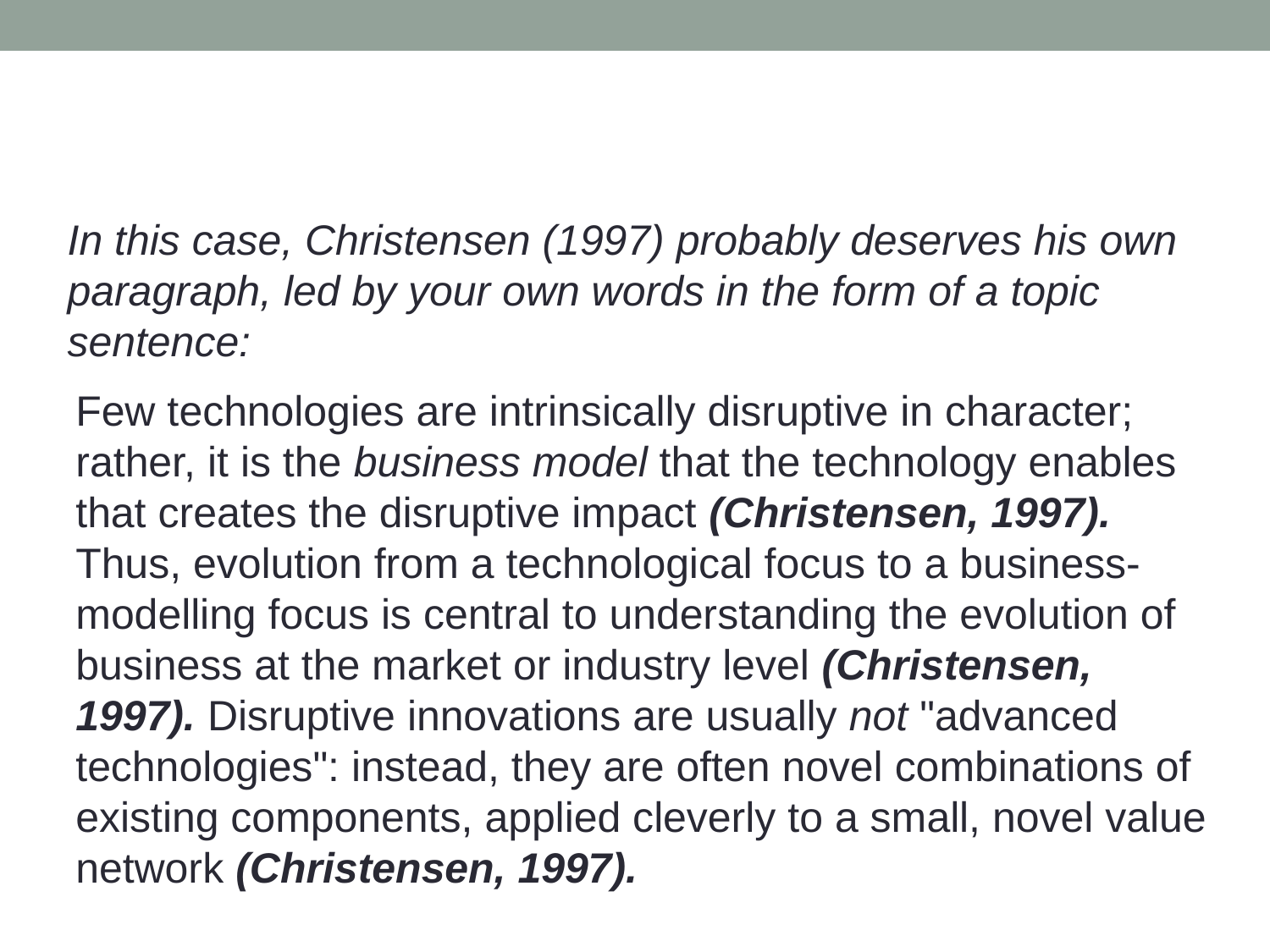

#
In this case, Christensen (1997) probably deserves his own paragraph, led by your own words in the form of a topic sentence:

If you wish to focus on one source for several lines or a paragraph, this is not good:

Few technologies are intrinsically disruptive in character; rather, it is the business model that the technology enables that creates the disruptive impact (Christensen, 1997). Thus, evolution from a technological focus to a business-modelling focus is central to understanding the evolution of business at the market or industry level (Christensen, 1997). Disruptive innovations are usually not "advanced technologies": instead, they are often novel combinations of existing components, applied cleverly to a small, novel value network (Christensen, 1997).

Cooper, 2016
Avergou, 2015
Tanaka, 2014
Peterson, 2010